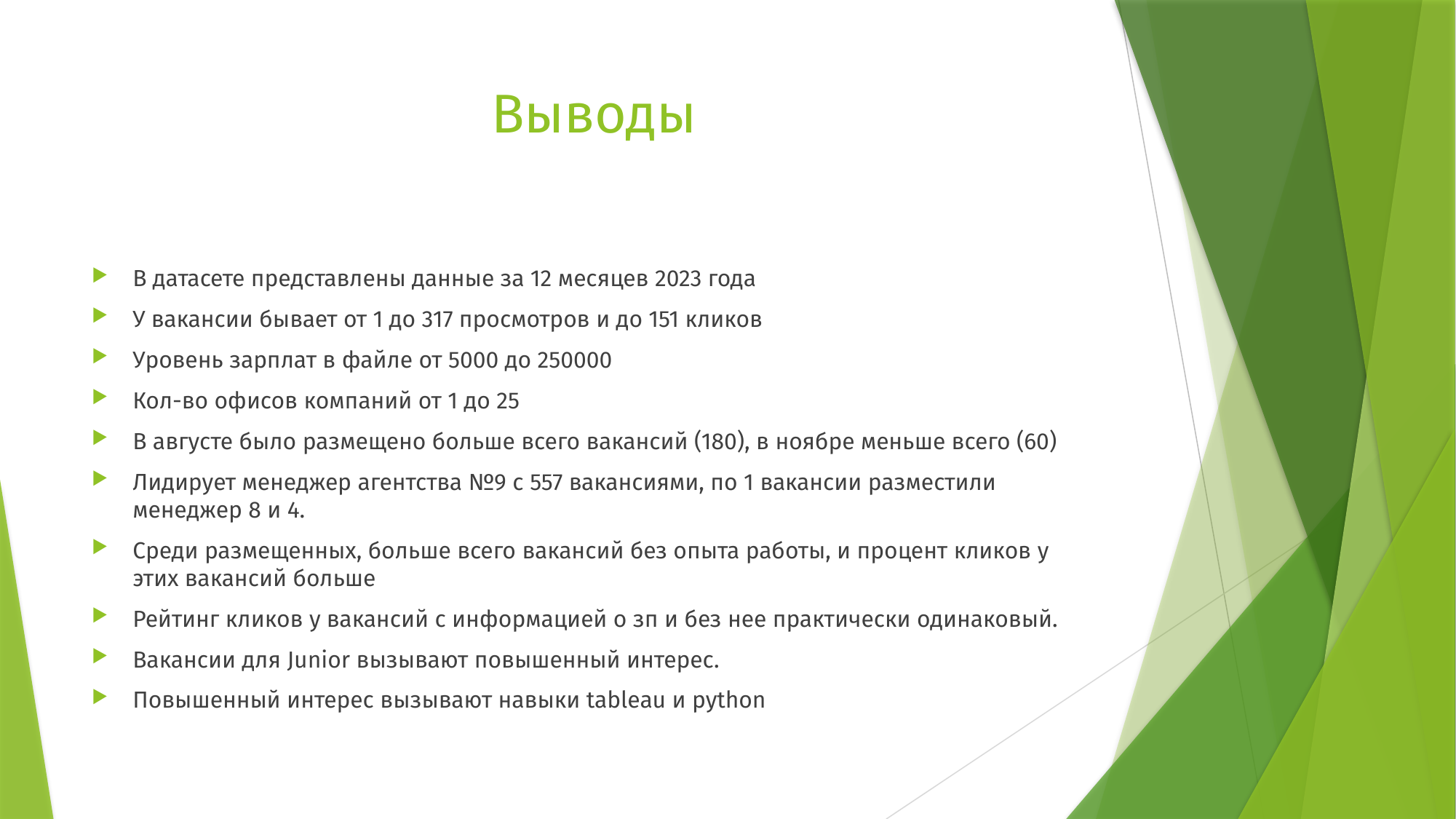

# Выводы
В датасете представлены данные за 12 месяцев 2023 года
У вакансии бывает от 1 до 317 просмотров и до 151 кликов
Уровень зарплат в файле от 5000 до 250000
Кол-во офисов компаний от 1 до 25
В августе было размещено больше всего вакансий (180), в ноябре меньше всего (60)
Лидирует менеджер агентства №9 с 557 вакансиями, по 1 вакансии разместили менеджер 8 и 4.
Среди размещенных, больше всего вакансий без опыта работы, и процент кликов у этих вакансий больше
Рейтинг кликов у вакансий с информацией о зп и без нее практически одинаковый.
Вакансии для Junior вызывают повышенный интерес.
Повышенный интерес вызывают навыки tableau и python